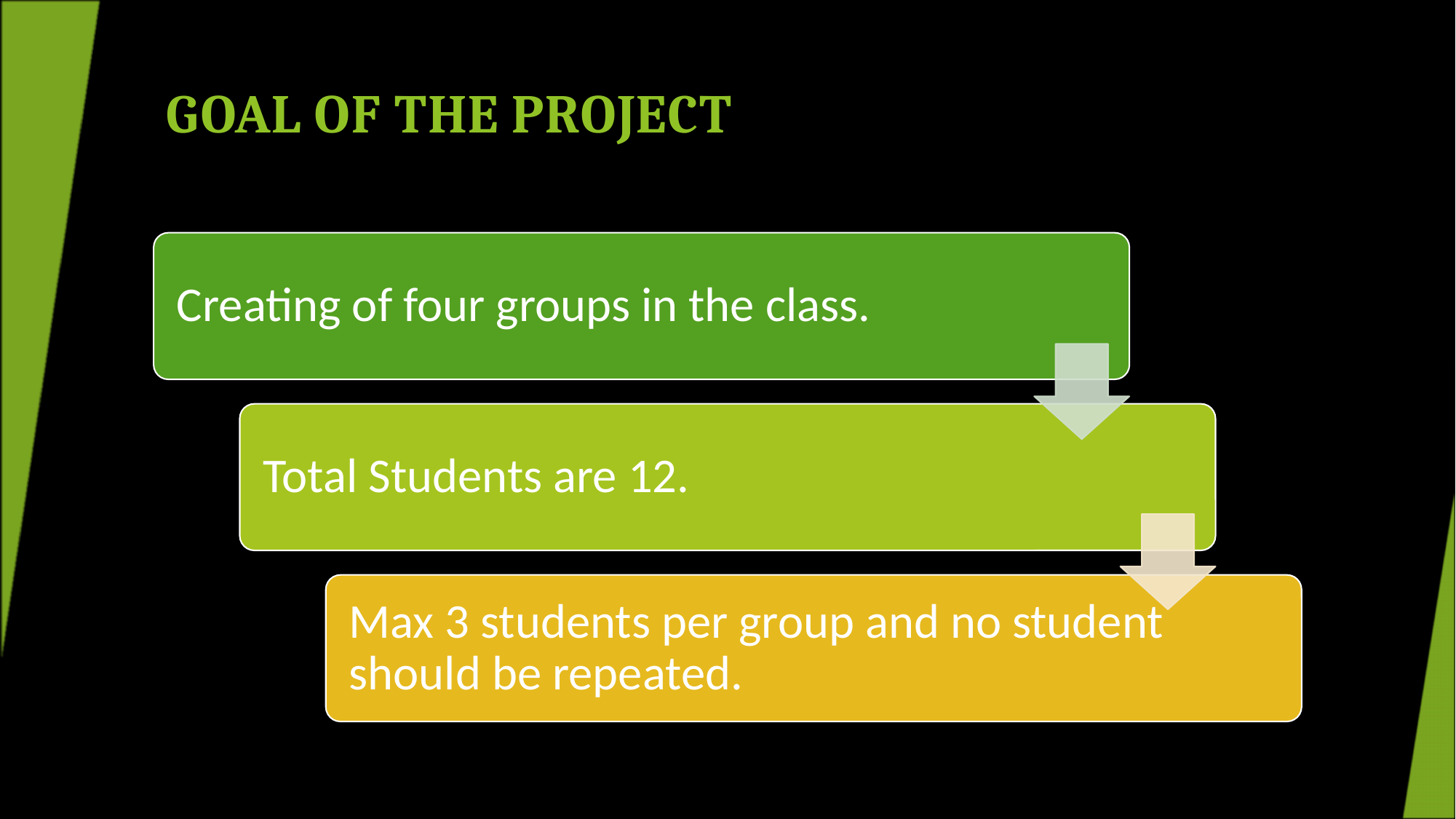

# GOAL OF THE PROJECT
Creating of four groups in the class.
Total Students are 12.
Max 3 students per group and no student should be repeated.